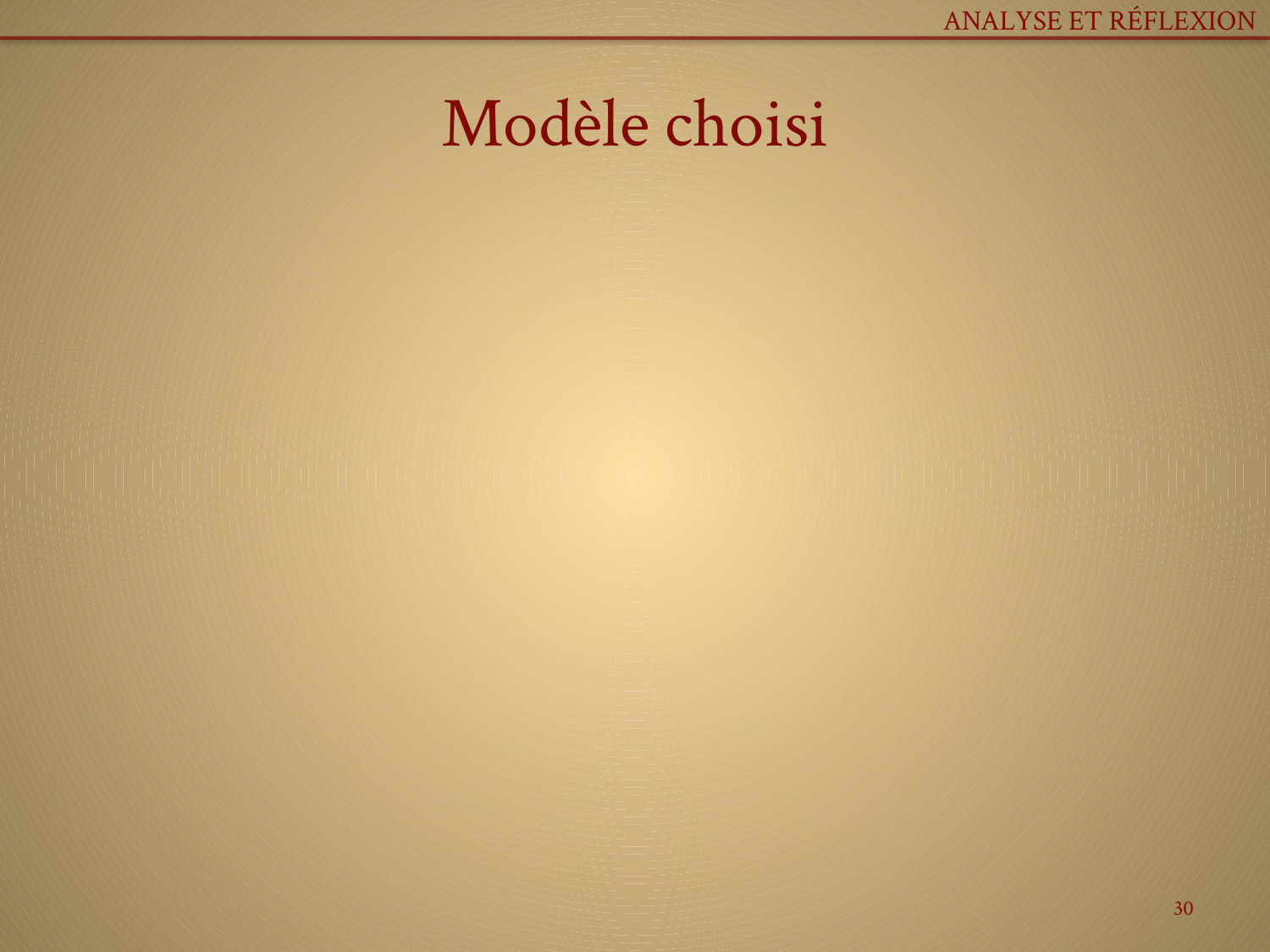

Analyse et réflexion
# Modèle choisi

30